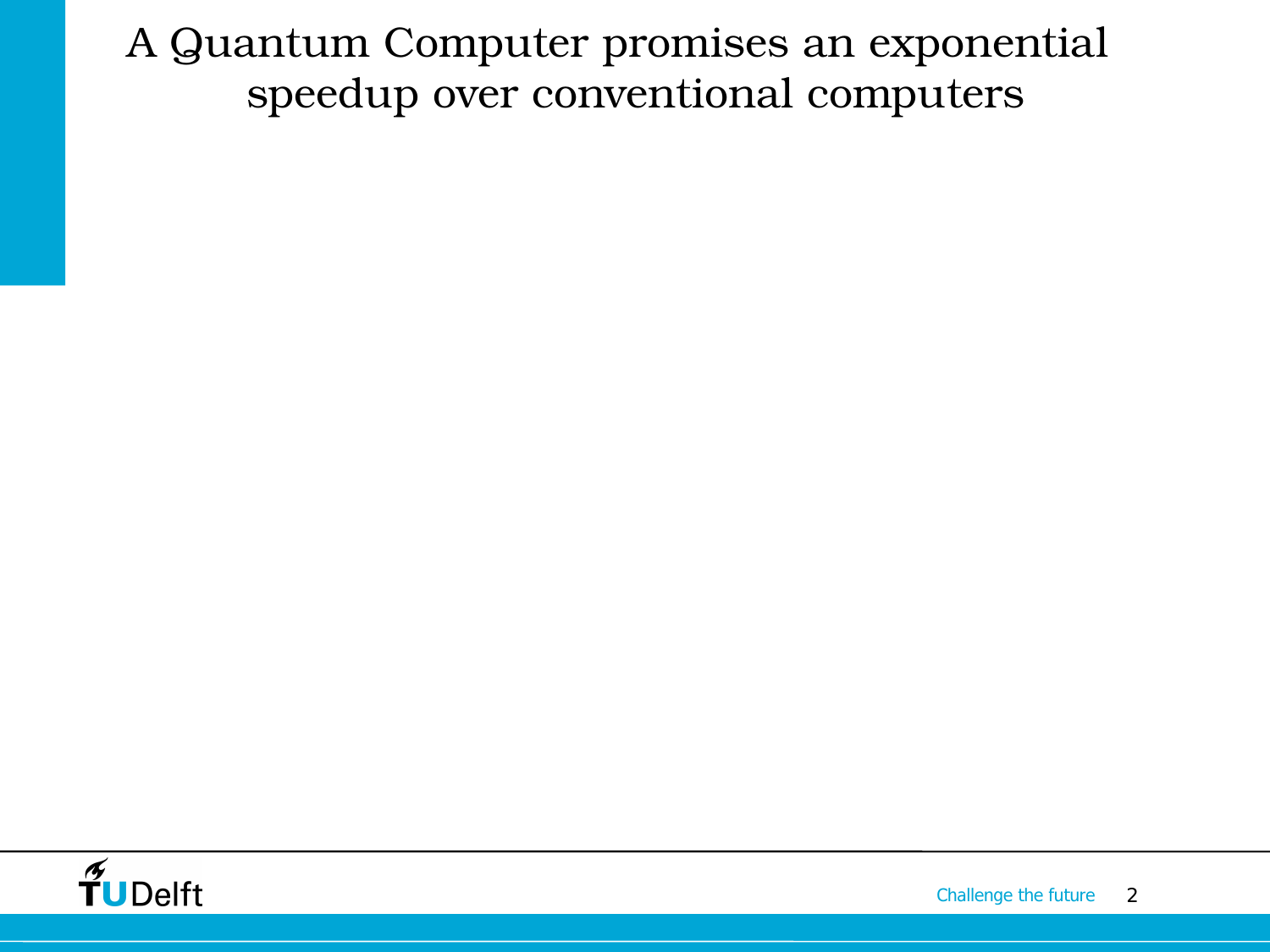

# A Quantum Computer promises an exponential speedup over conventional computers